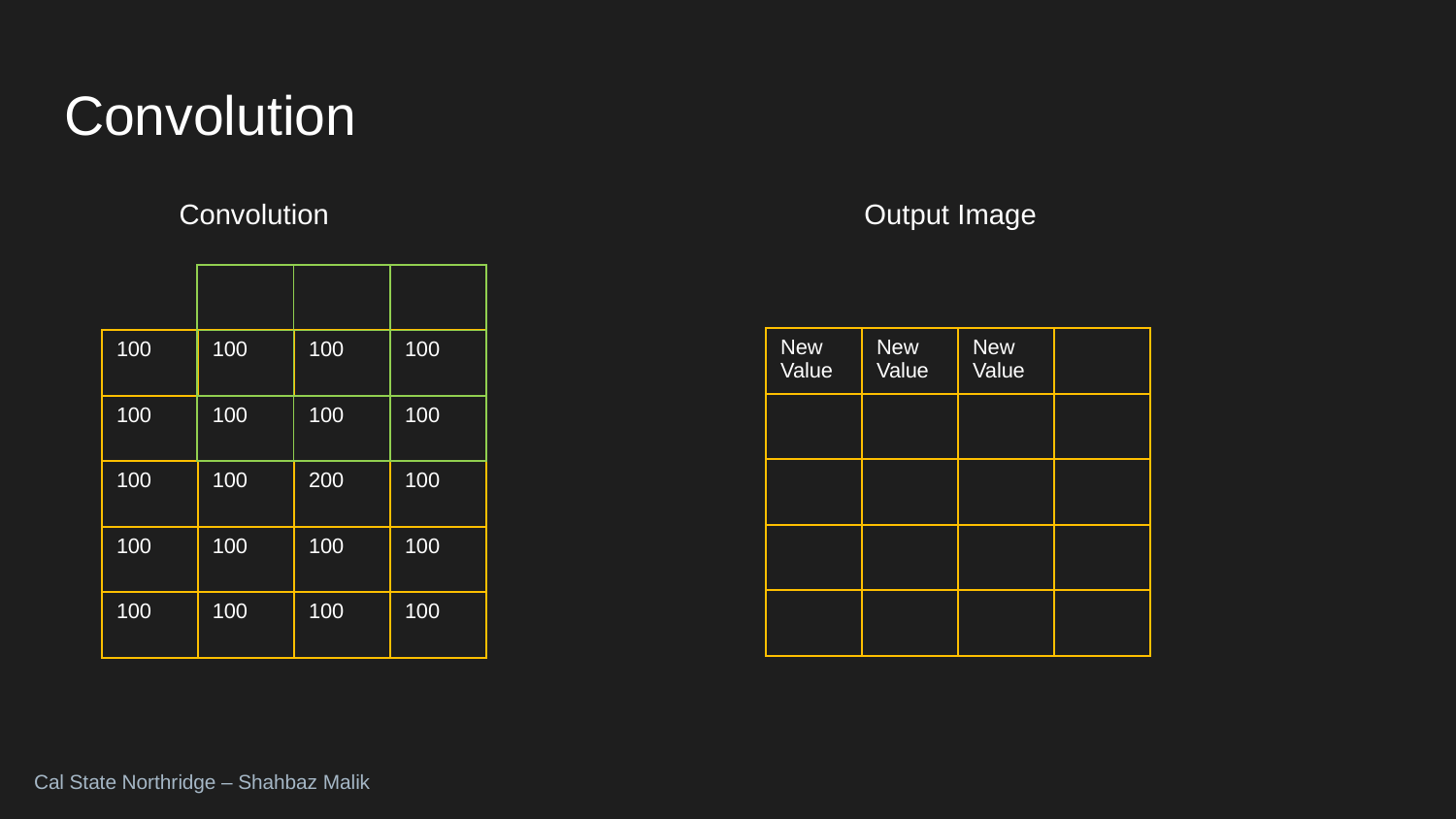

# Convolution
	Convolution                                                                   Output Image
|  |  |  |
| --- | --- | --- |
|  |  |  |
|  |  |  |
| New Value | New Value | New Value |  |
| --- | --- | --- | --- |
|  |  |  |  |
|  |  |  |  |
|  |  |  |  |
|  |  |  |  |
| 100 | 100 | 100 | 100 |
| --- | --- | --- | --- |
| 100 | 100 | 100 | 100 |
| 100 | 100 | 200 | 100 |
| 100 | 100 | 100 | 100 |
| 100 | 100 | 100 | 100 |